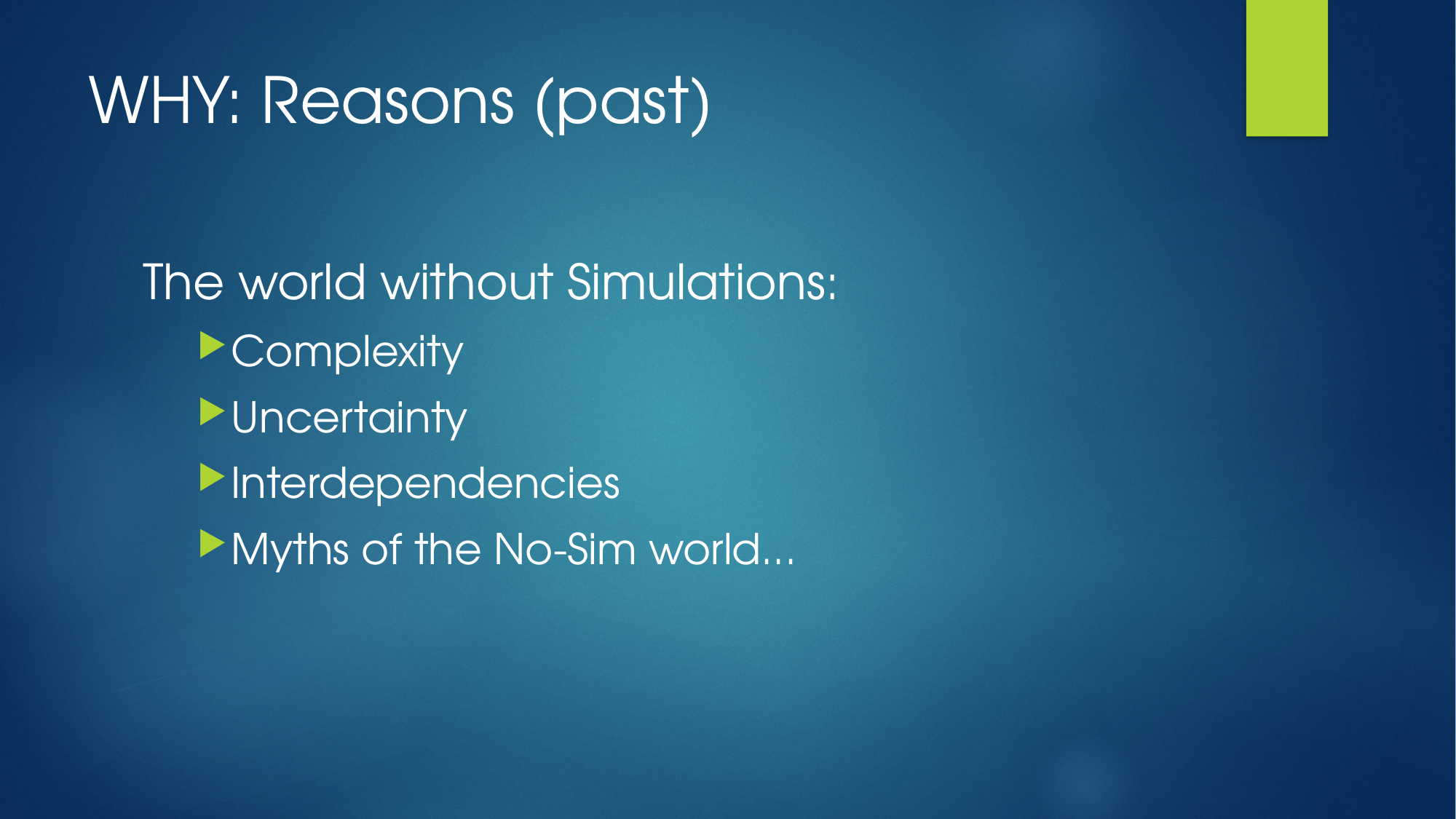

# WHY: Reasons (past)
The world without Simulations:
Complexity
Uncertainty
Interdependencies
Myths of the No-Sim world...